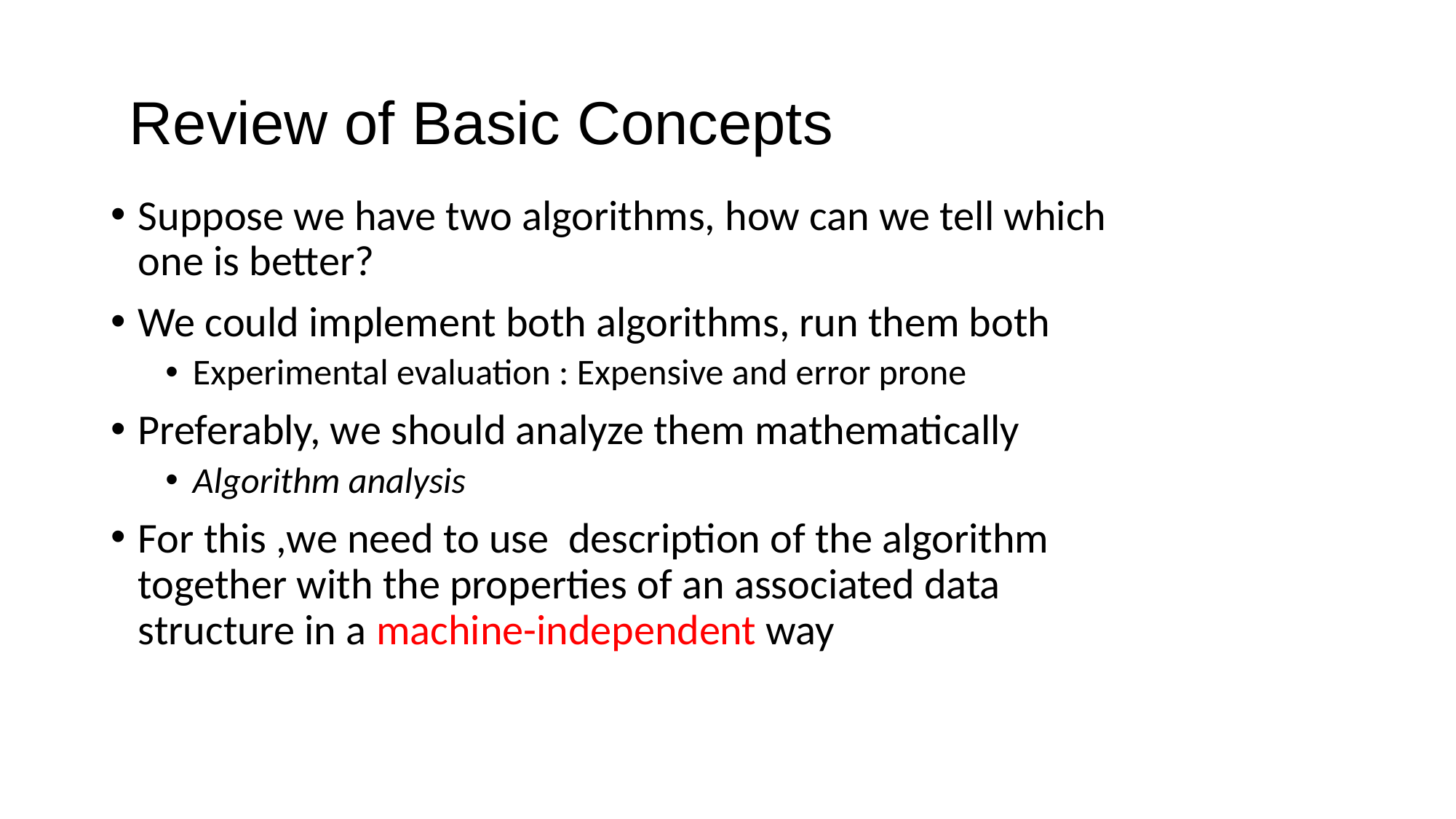

# Review of Basic Concepts
Suppose we have two algorithms, how can we tell which one is better?
We could implement both algorithms, run them both
Experimental evaluation : Expensive and error prone
Preferably, we should analyze them mathematically
Algorithm analysis
For this ,we need to use  description of the algorithm together with the properties of an associated data structure in a machine-independent way